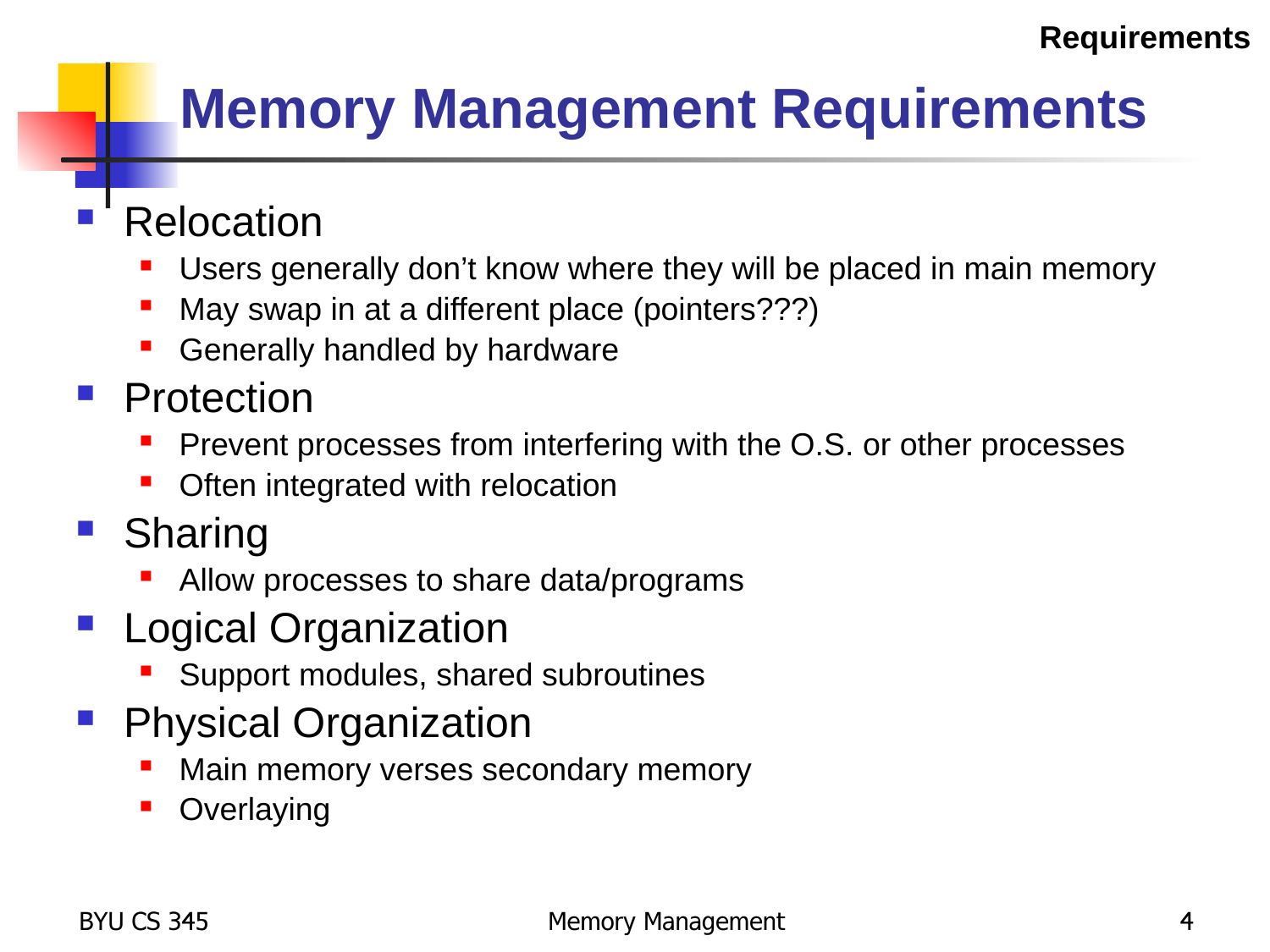

Requirements
# Memory Management Requirements
Relocation
Users generally don’t know where they will be placed in main memory
May swap in at a different place (pointers???)
Generally handled by hardware
Protection
Prevent processes from interfering with the O.S. or other processes
Often integrated with relocation
Sharing
Allow processes to share data/programs
Logical Organization
Support modules, shared subroutines
Physical Organization
Main memory verses secondary memory
Overlaying
BYU CS 345
Memory Management
4